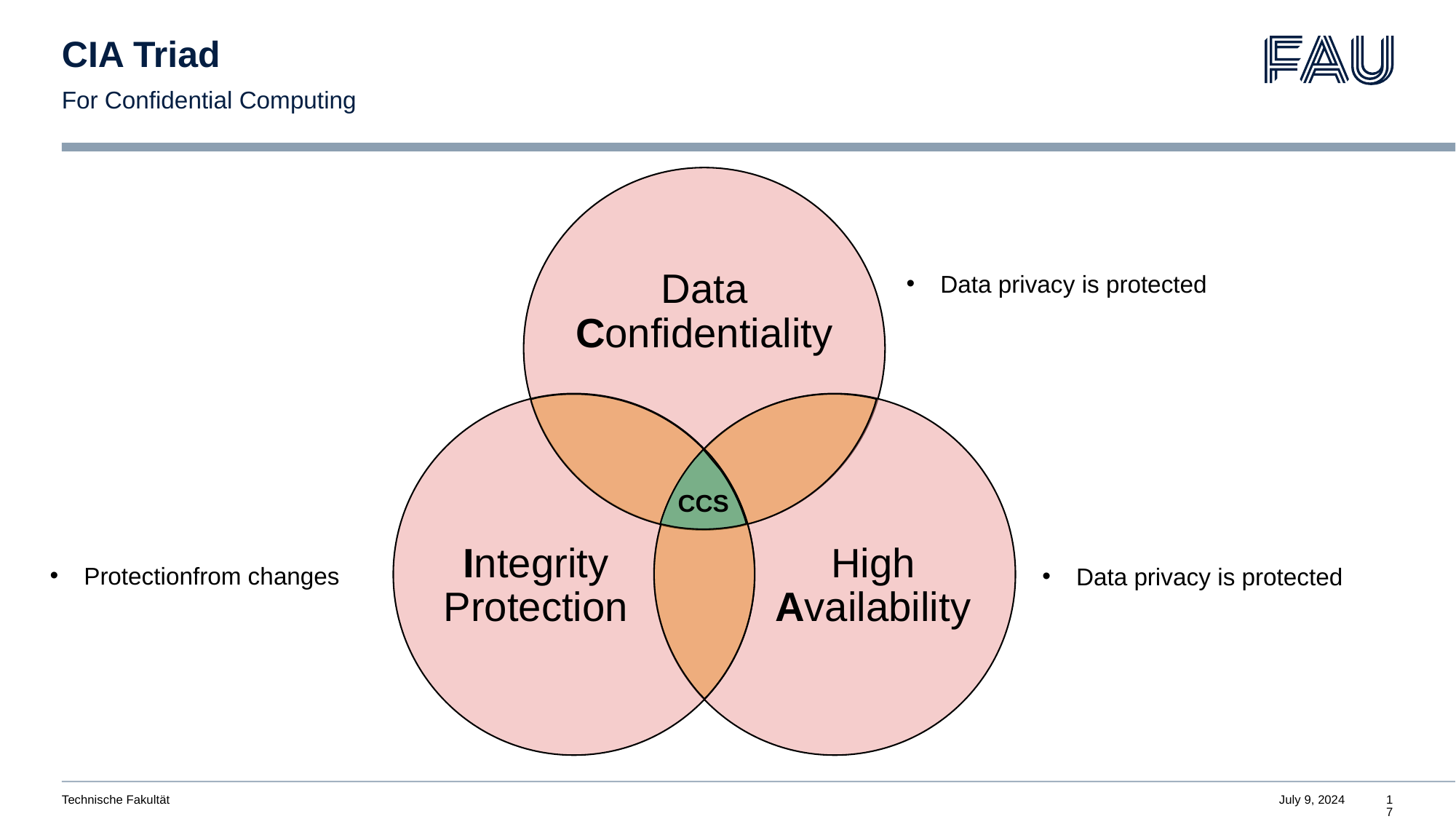

# CIA Triad

For Confidential Computing
Data Confidentiality
Integrity Protection
High Availability
Data privacy is protected

CCS

Protectionfrom changes
Data privacy is protected
Technische Fakultät
July 9, 2024
17